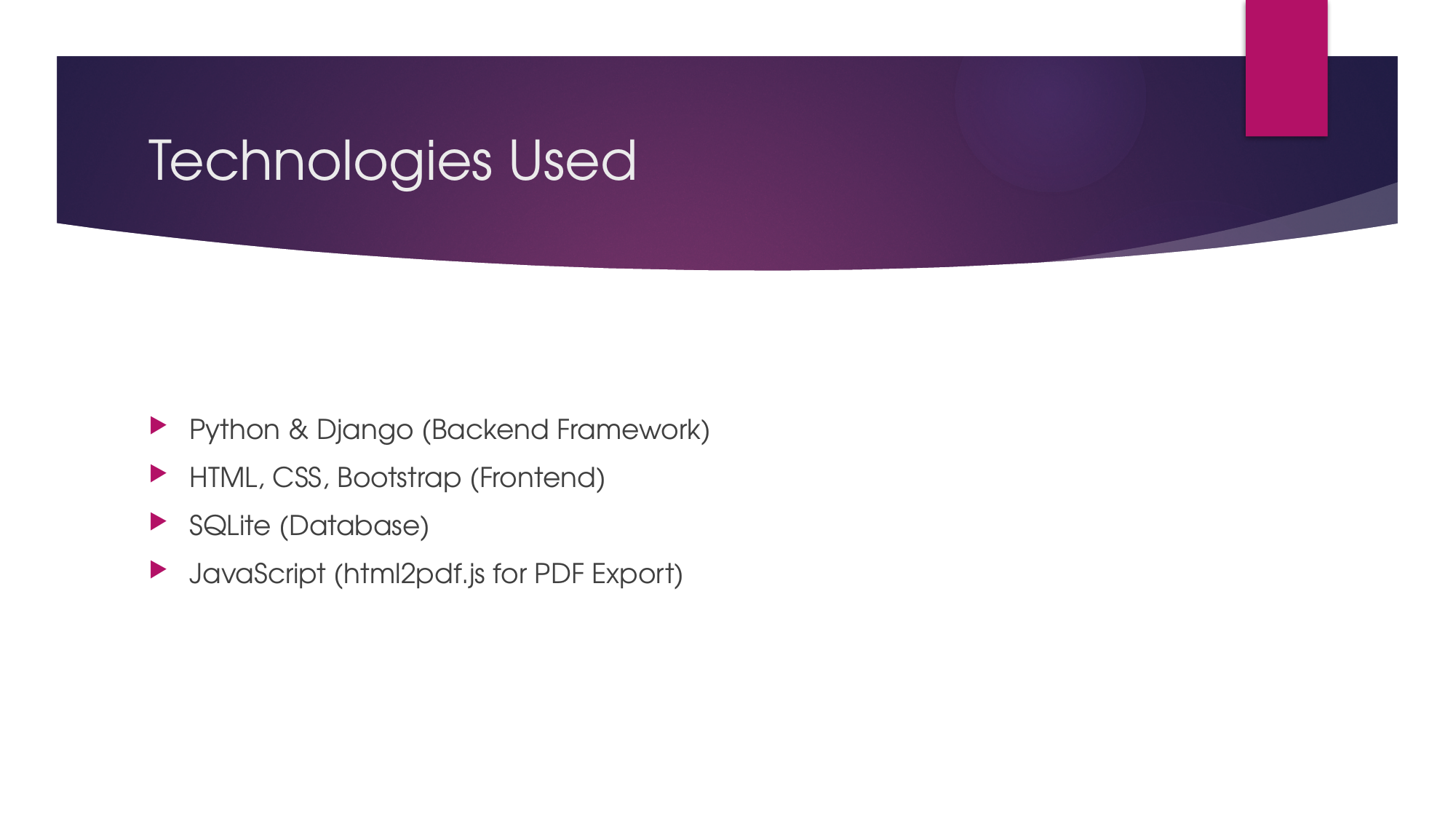

# Technologies Used

Python & Django (Backend Framework)
HTML, CSS, Bootstrap (Frontend)
SQLite (Database)
JavaScript (html2pdf.js for PDF Export)